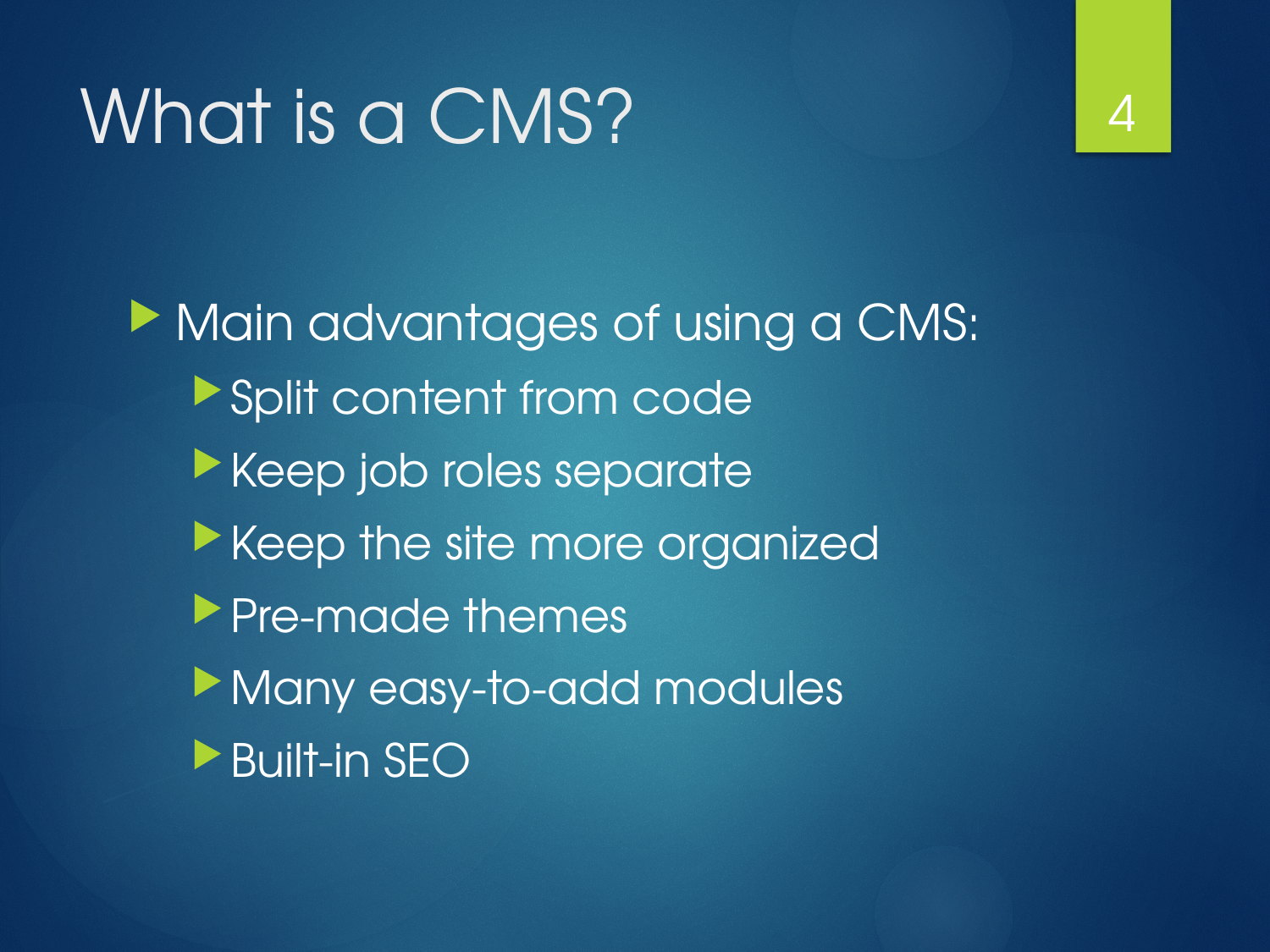

4
# What is a CMS?
Main advantages of using a CMS:
Split content from code
Keep job roles separate
Keep the site more organized
Pre-made themes
Many easy-to-add modules
Built-in SEO